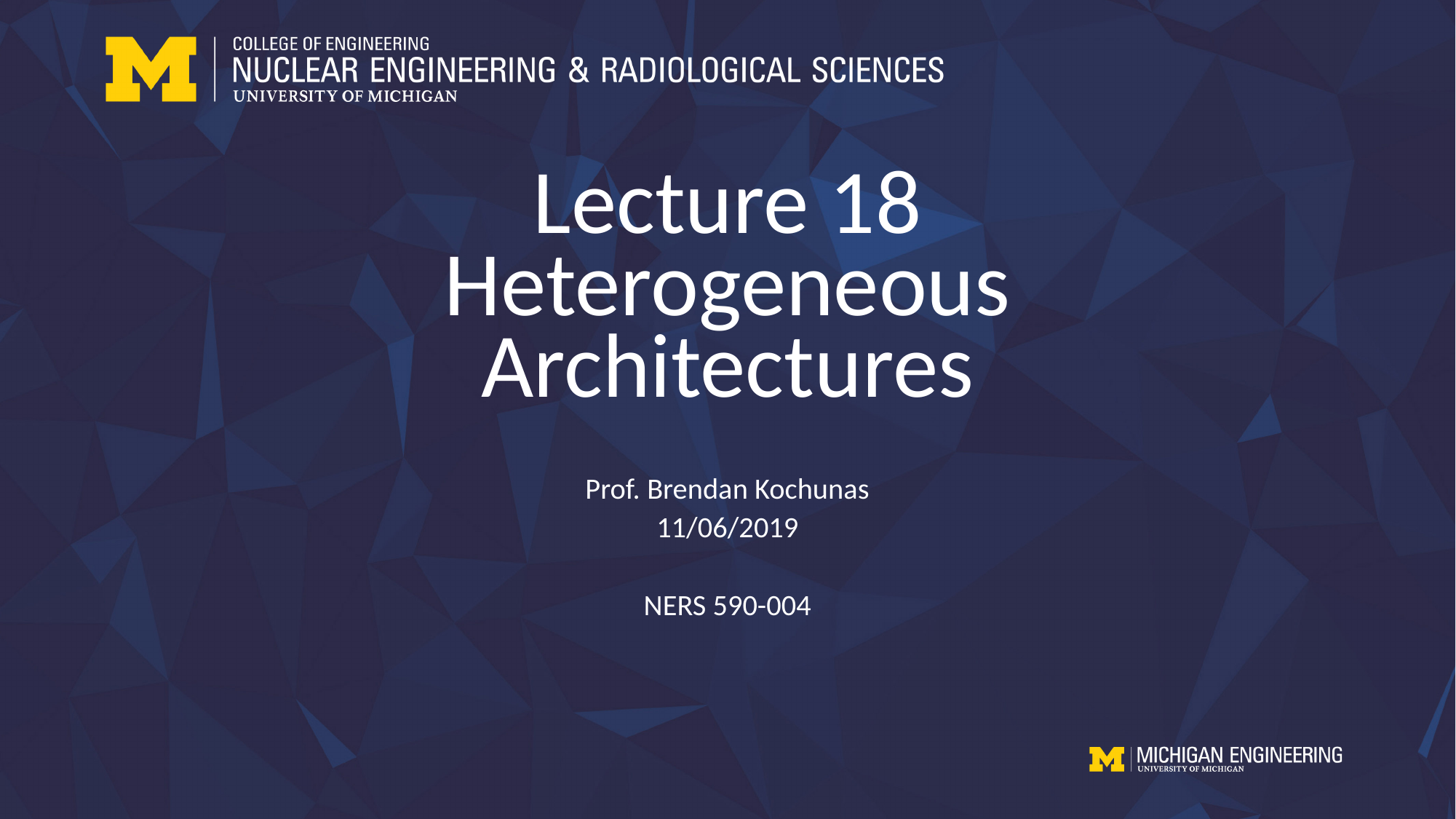

# Lecture 18 Heterogeneous Architectures

Prof. Brendan Kochunas
11/06/2019

NERS 590-004